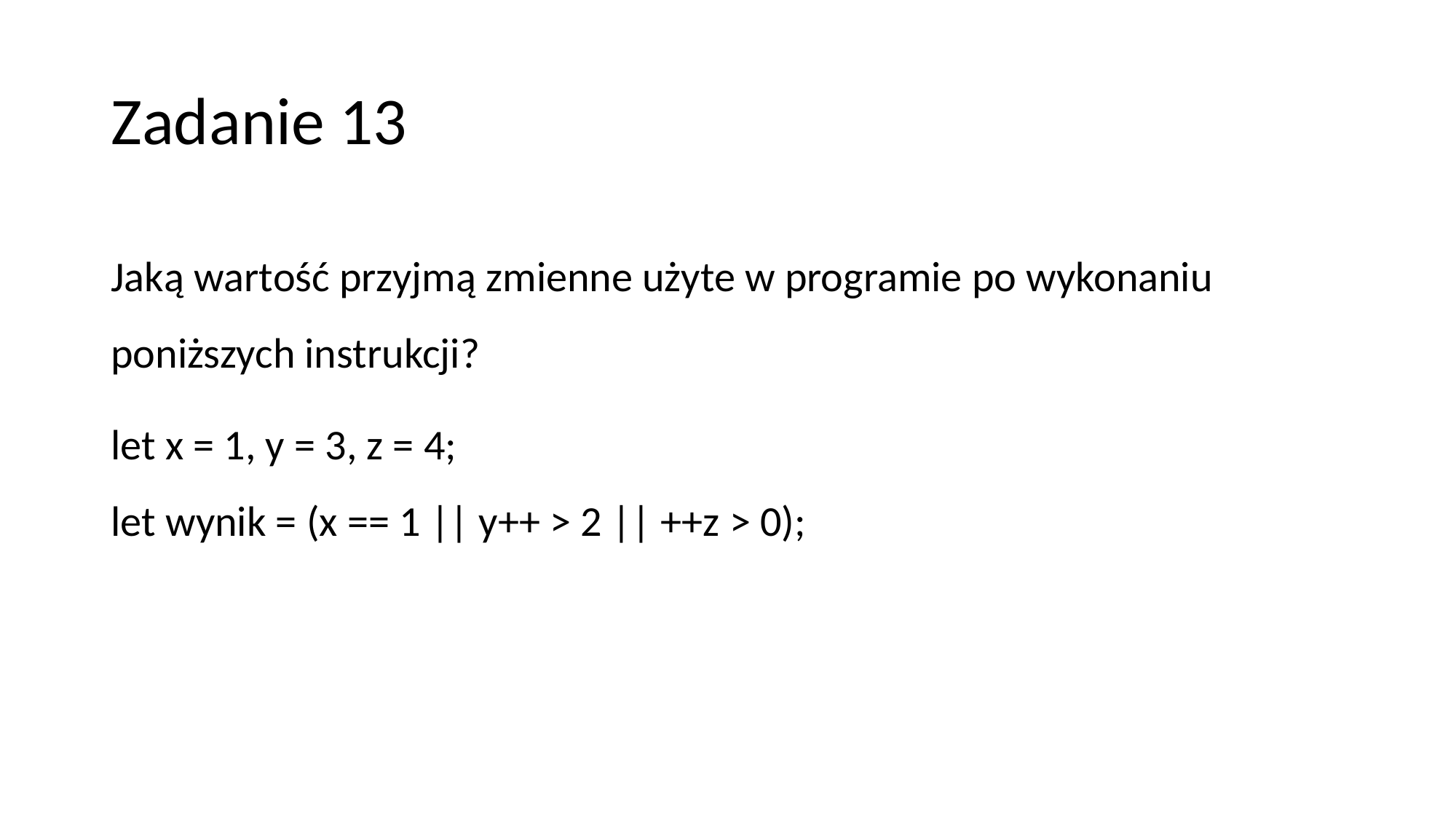

# Zadanie 13
Jaką wartość przyjmą zmienne użyte w programie po wykonaniu poniższych instrukcji?
let x = 1, y = 3, z = 4;
let wynik = (x == 1 || y++ > 2 || ++z > 0);